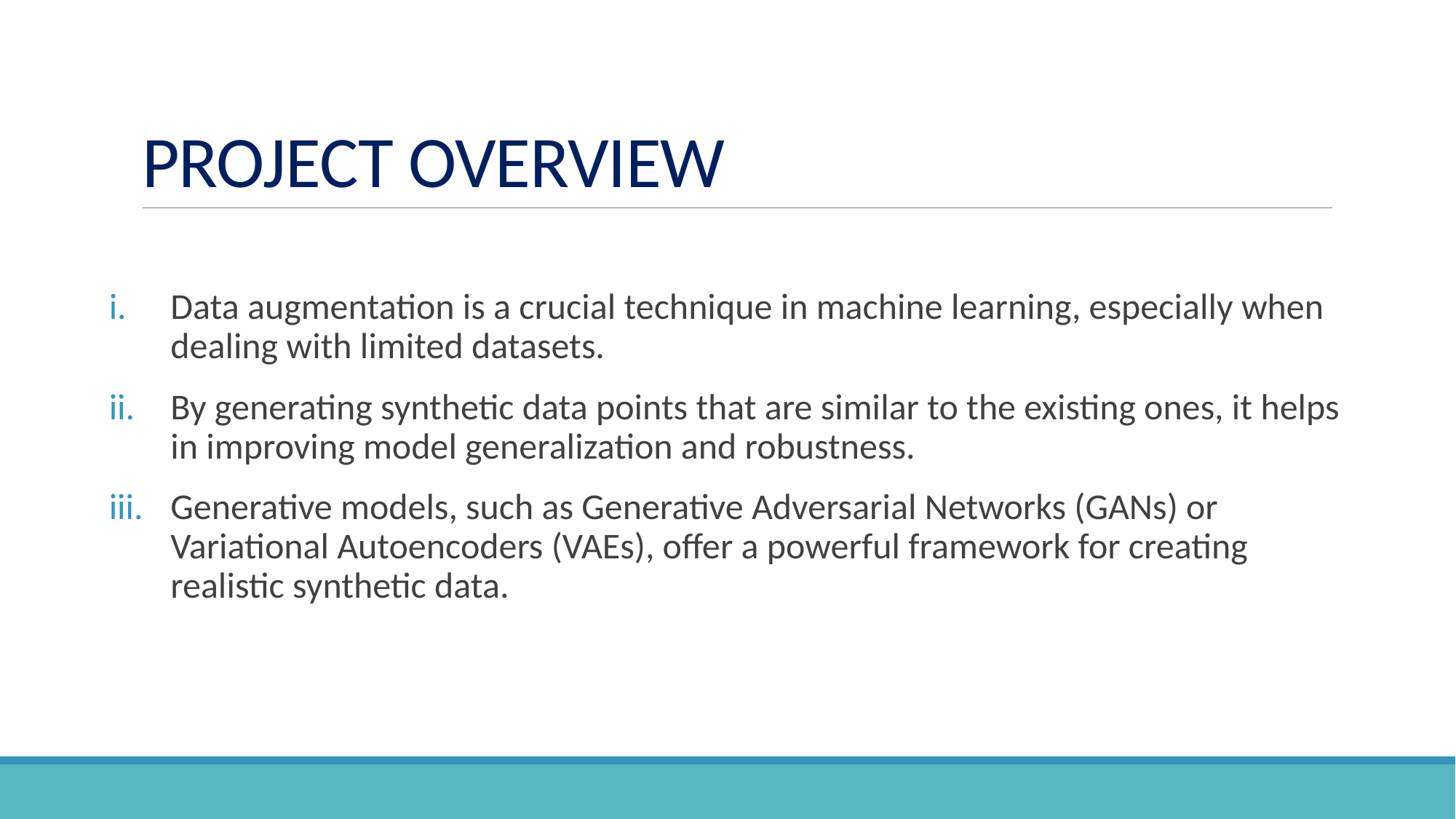

# PROJECT OVERVIEW
Data augmentation is a crucial technique in machine learning, especially when dealing with limited datasets.
By generating synthetic data points that are similar to the existing ones, it helps in improving model generalization and robustness.
Generative models, such as Generative Adversarial Networks (GANs) or Variational Autoencoders (VAEs), offer a powerful framework for creating realistic synthetic data.